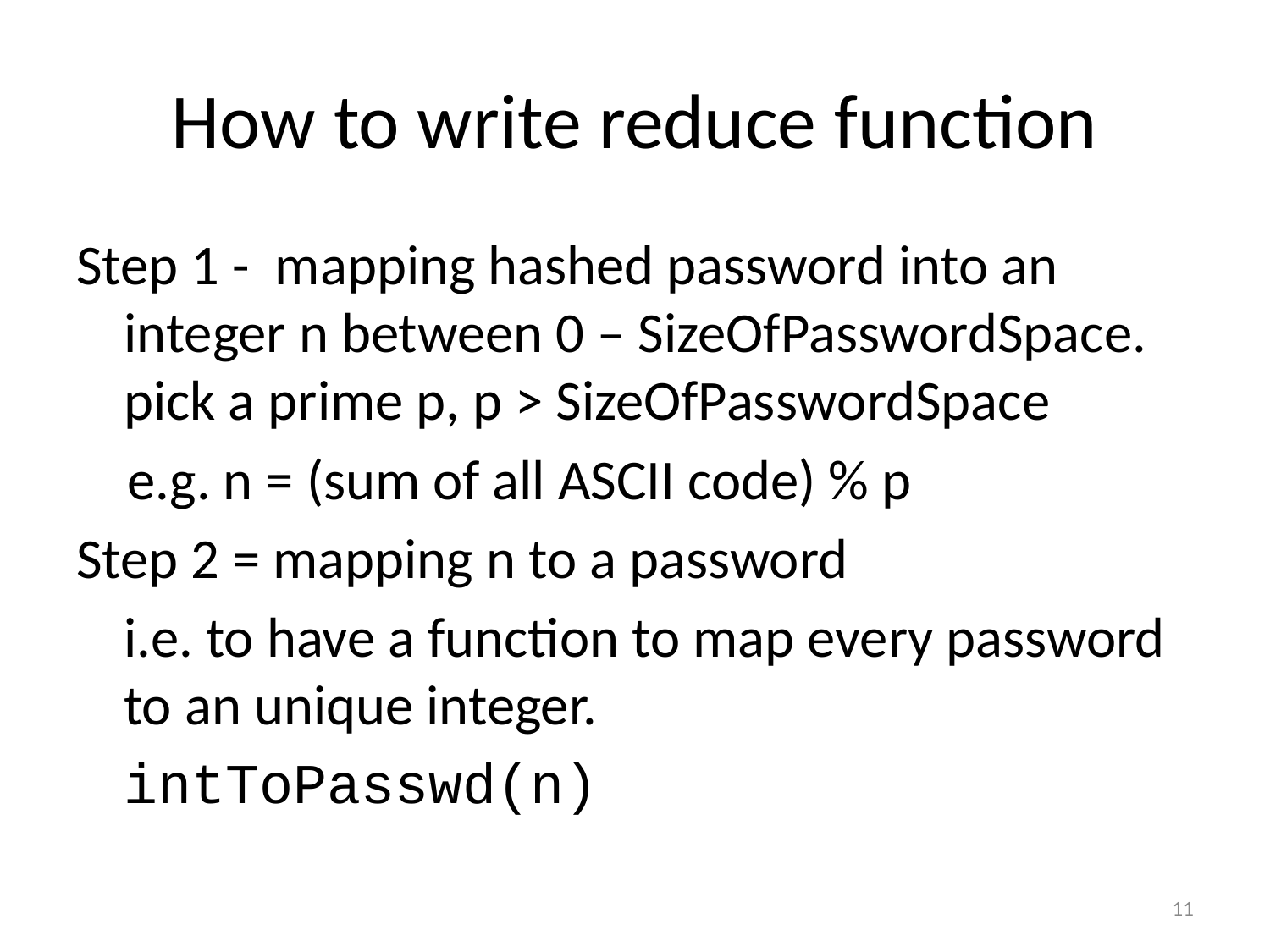

# How to write reduce function
Step 1 -  mapping hashed password into an integer n between 0 – SizeOfPasswordSpace. pick a prime p, p > SizeOfPasswordSpace
    e.g. n = (sum of all ASCII code) % p
Step 2 = mapping n to a password
	i.e. to have a function to map every password to an unique integer.
	intToPasswd(n)

11